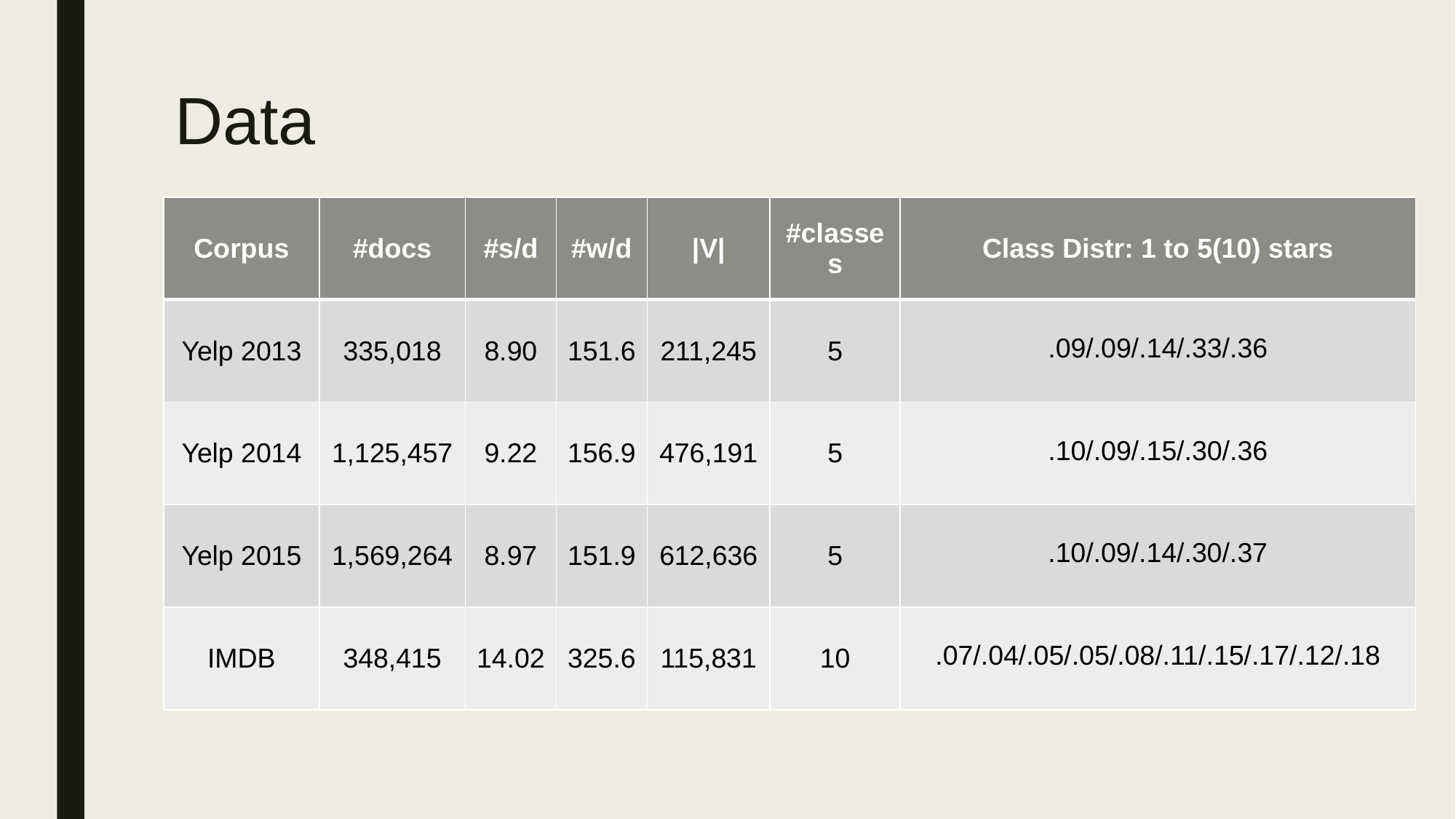

# Data
| Corpus | #docs | #s/d | #w/d | |V| | #classes | Class Distr: 1 to 5(10) stars |
| --- | --- | --- | --- | --- | --- | --- |
| Yelp 2013 | 335,018 | 8.90 | 151.6 | 211,245 | 5 | ﻿.09/.09/.14/.33/.36 |
| Yelp 2014 | 1,125,457 | 9.22 | 156.9 | 476,191 | 5 | ﻿.10/.09/.15/.30/.36 |
| Yelp 2015 | 1,569,264 | 8.97 | 151.9 | 612,636 | 5 | .﻿10/.09/.14/.30/.37 |
| IMDB | 348,415 | 14.02 | 325.6 | 115,831 | 10 | ﻿.07/.04/.05/.05/.08/.11/.15/.17/.12/.18 |